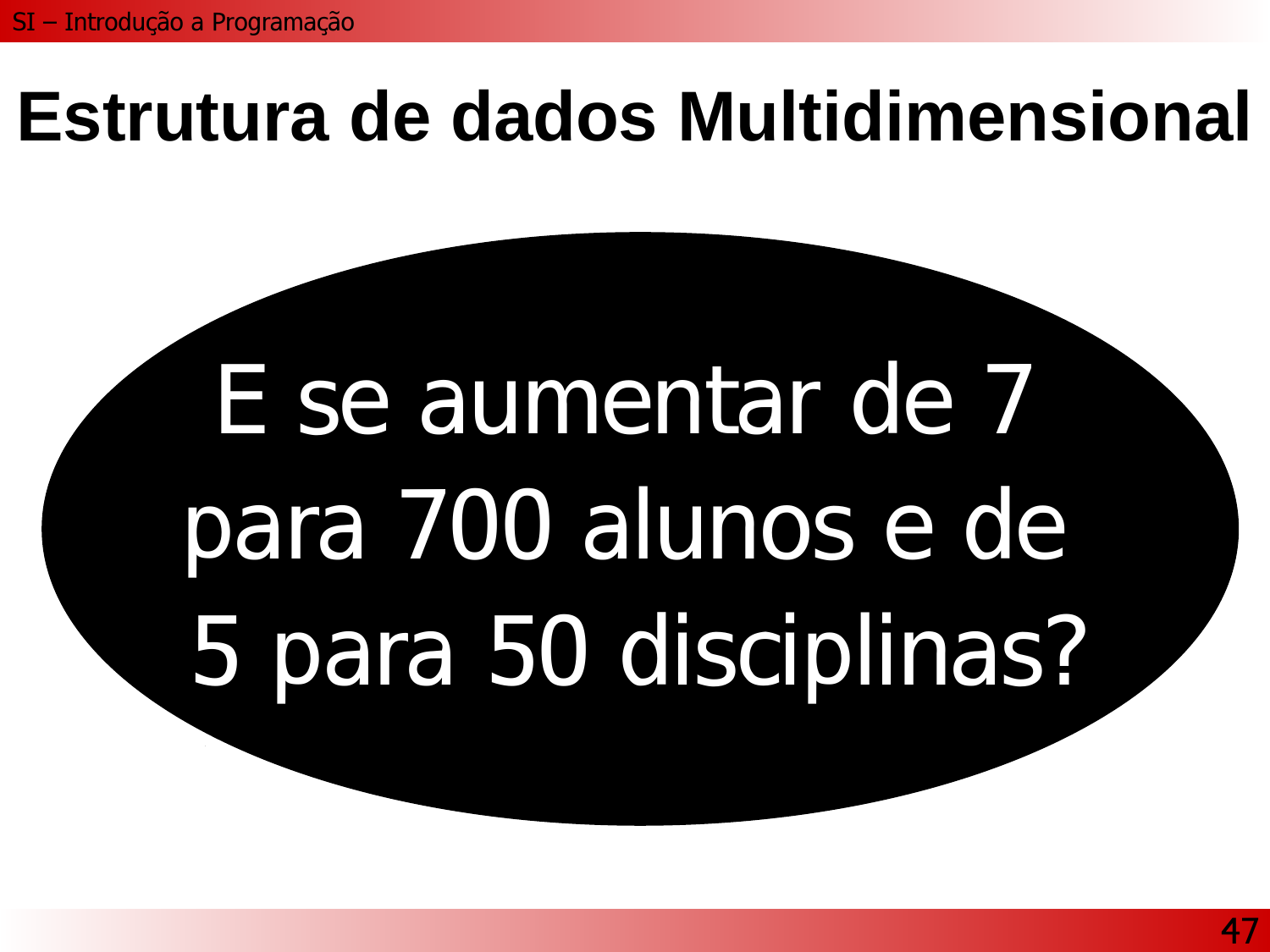

# Estrutura de dados Multidimensional
E se aumentar de 7
para 700 alunos e de
5 para 50 disciplinas?

47